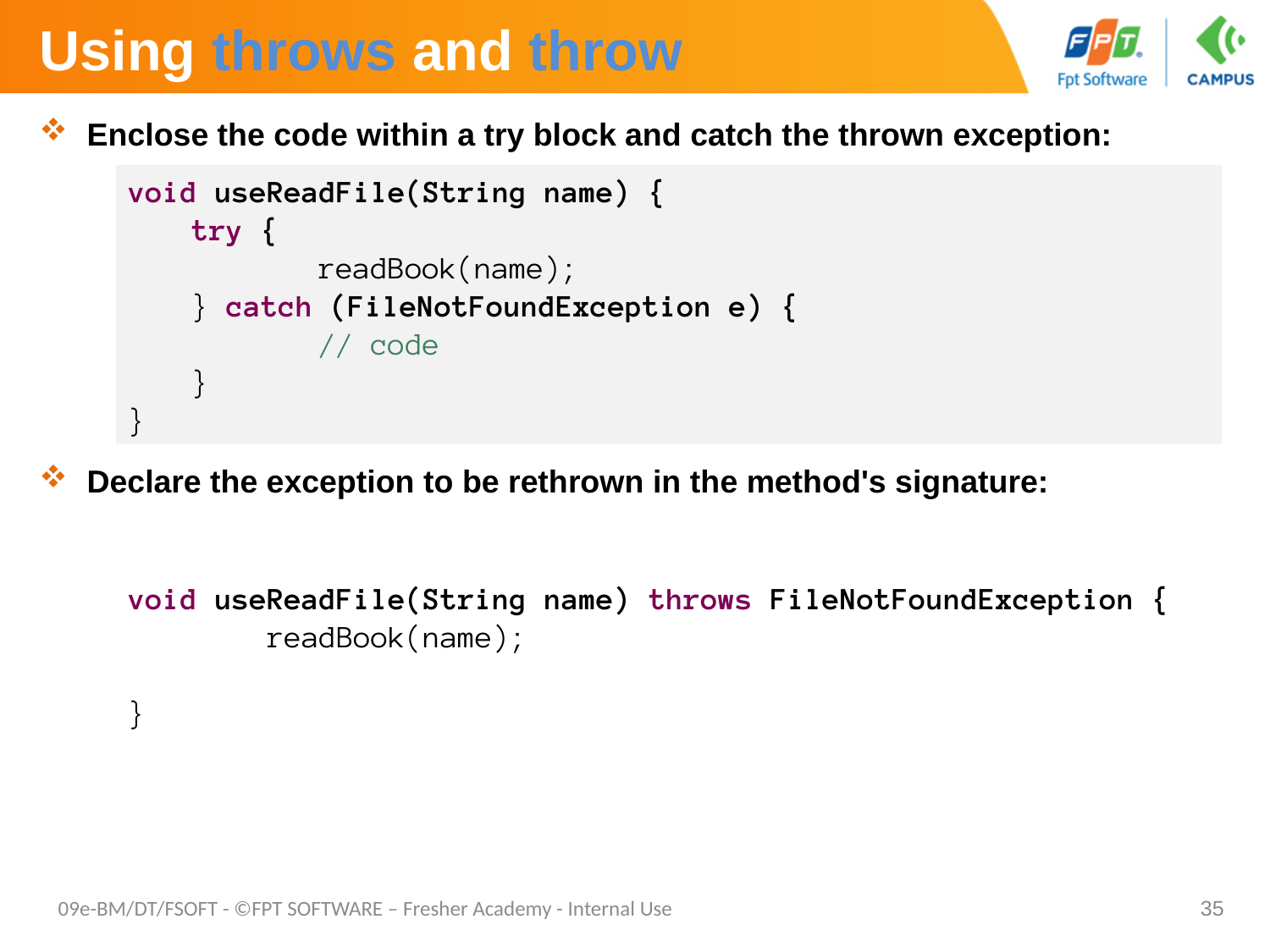

# Using throws and throw
Enclose the code within a try block and catch the thrown exception:

Declare the exception to be rethrown in the method's signature:
void useReadFile(String name) {
try {
	readBook(name);
} catch (FileNotFoundException e) {
	// code
}
}
void useReadFile(String name) throws FileNotFoundException {
        readBook(name);
}
09e-BM/DT/FSOFT - ©FPT SOFTWARE – Fresher Academy - Internal Use
35